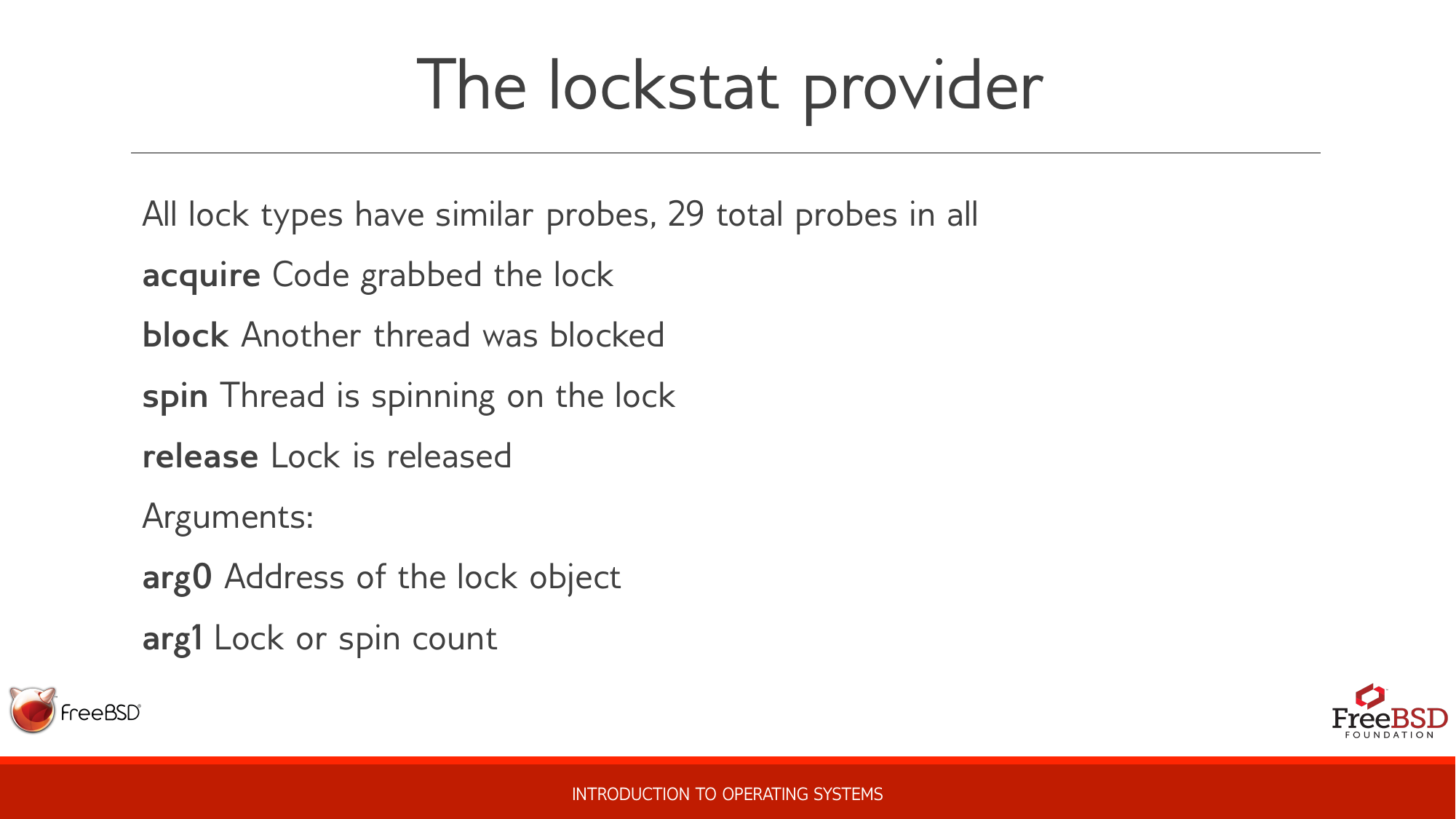

# The lockstat provider
All lock types have similar probes, 29 total probes in all
acquire Code grabbed the lock
block Another thread was blocked
spin Thread is spinning on the lock
release Lock is released
Arguments:
arg0 Address of the lock object
arg1 Lock or spin count
Introduction to Operating Systems